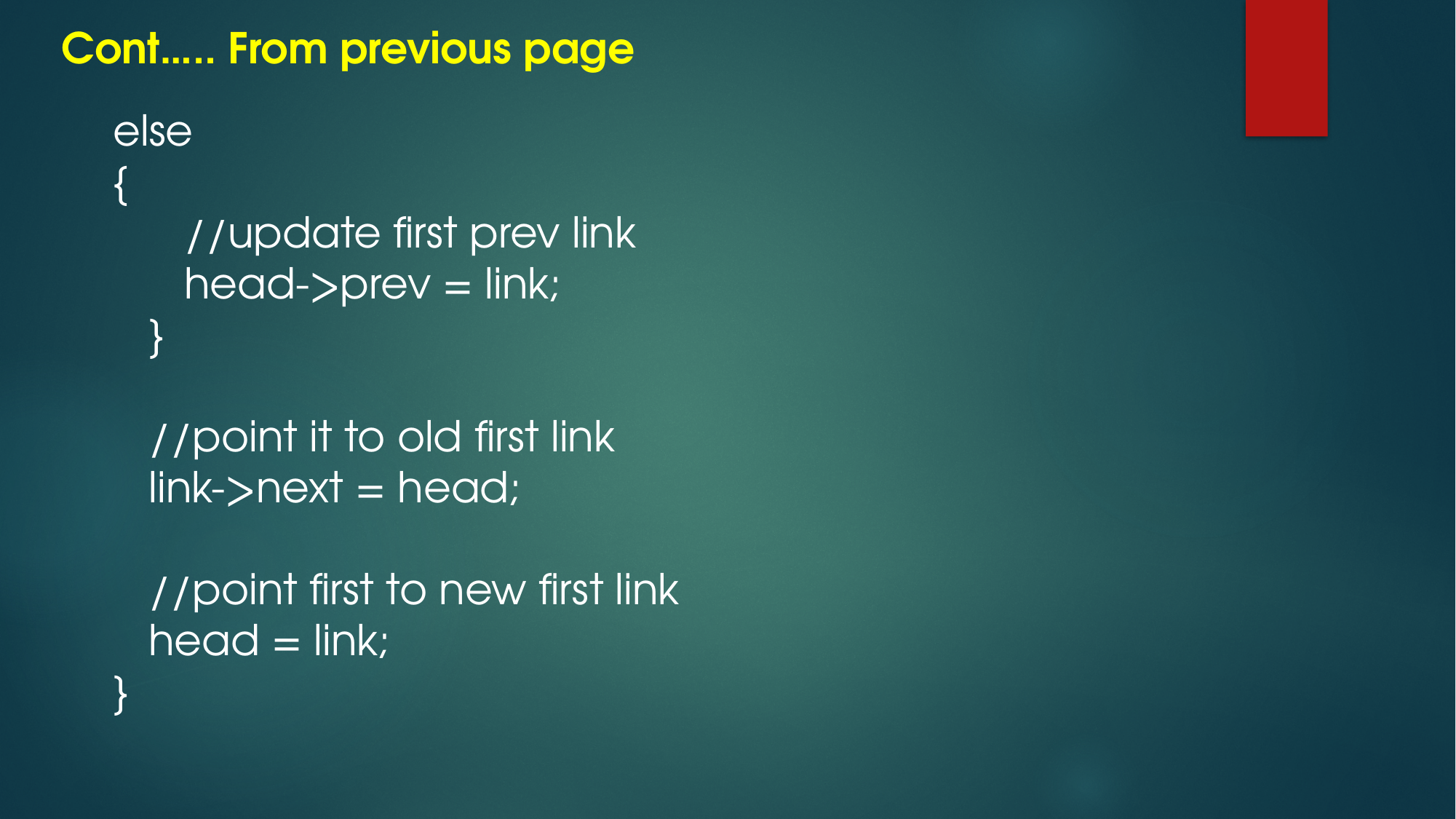

# Cont….. From previous page
else
{
      //update first prev link
      head->prev = link;
   }

   //point it to old first link
   link->next = head;

   //point first to new first link
   head = link;
}